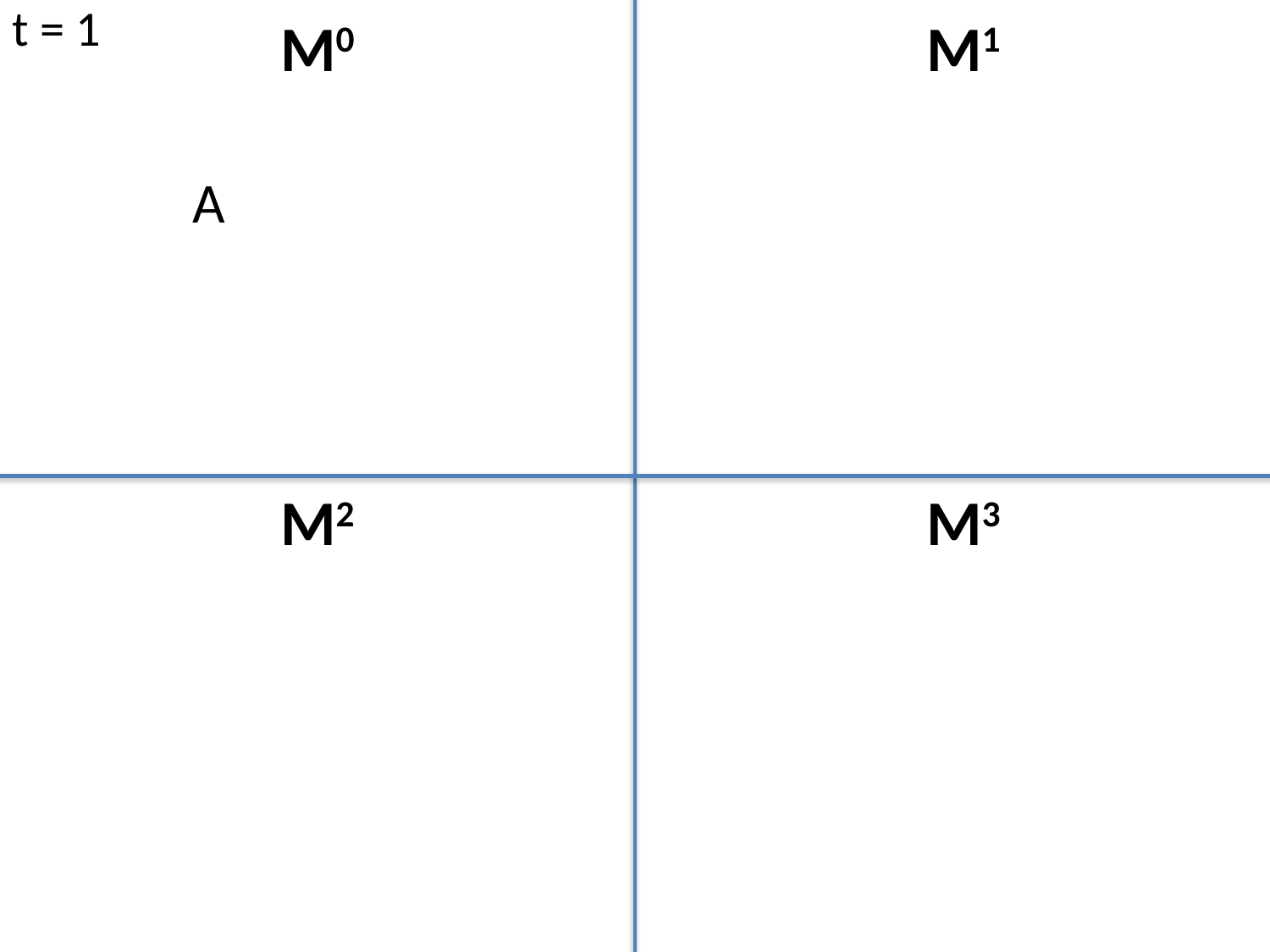

t = 1
M0
M1
A
M2
M3